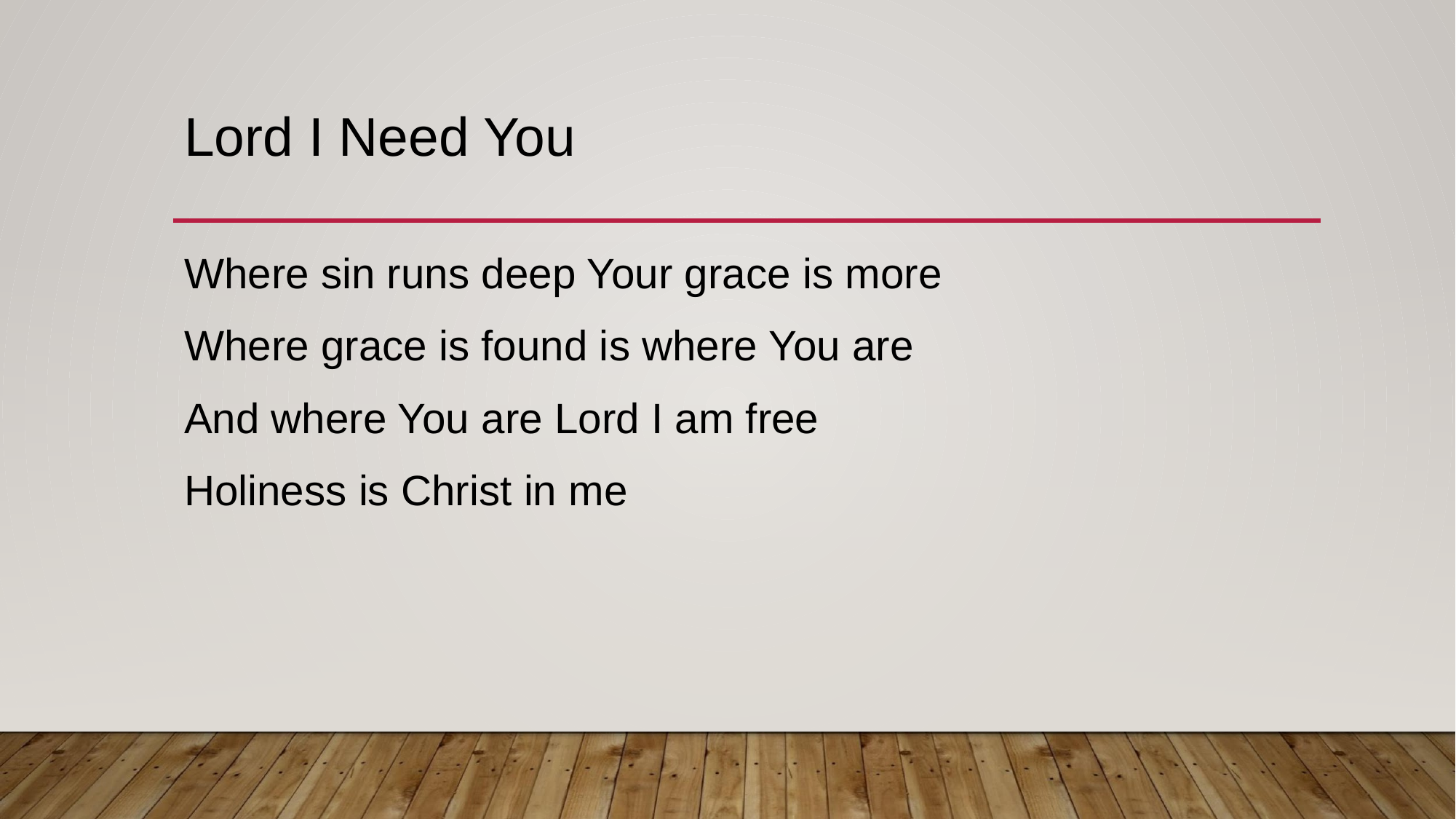

# Lord I Need You

Where sin runs deep Your grace is more
Where grace is found is where You are
And where You are Lord I am free
Holiness is Christ in me